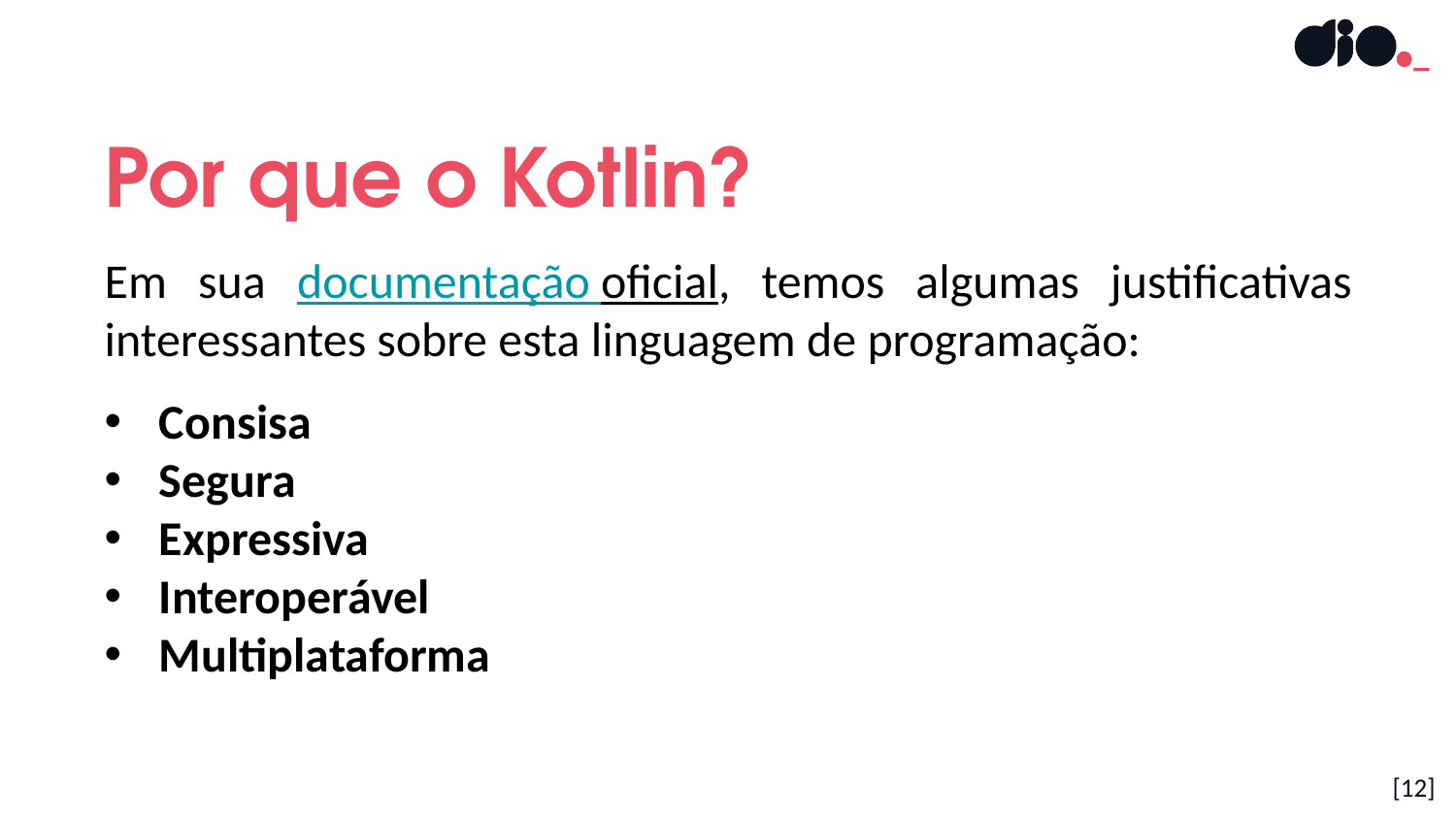

Por que o Kotlin?
Em sua documentação oficial, temos algumas justificativas interessantes sobre esta linguagem de programação:
Consisa
Segura
Expressiva
Interoperável
Multiplataforma
[12]